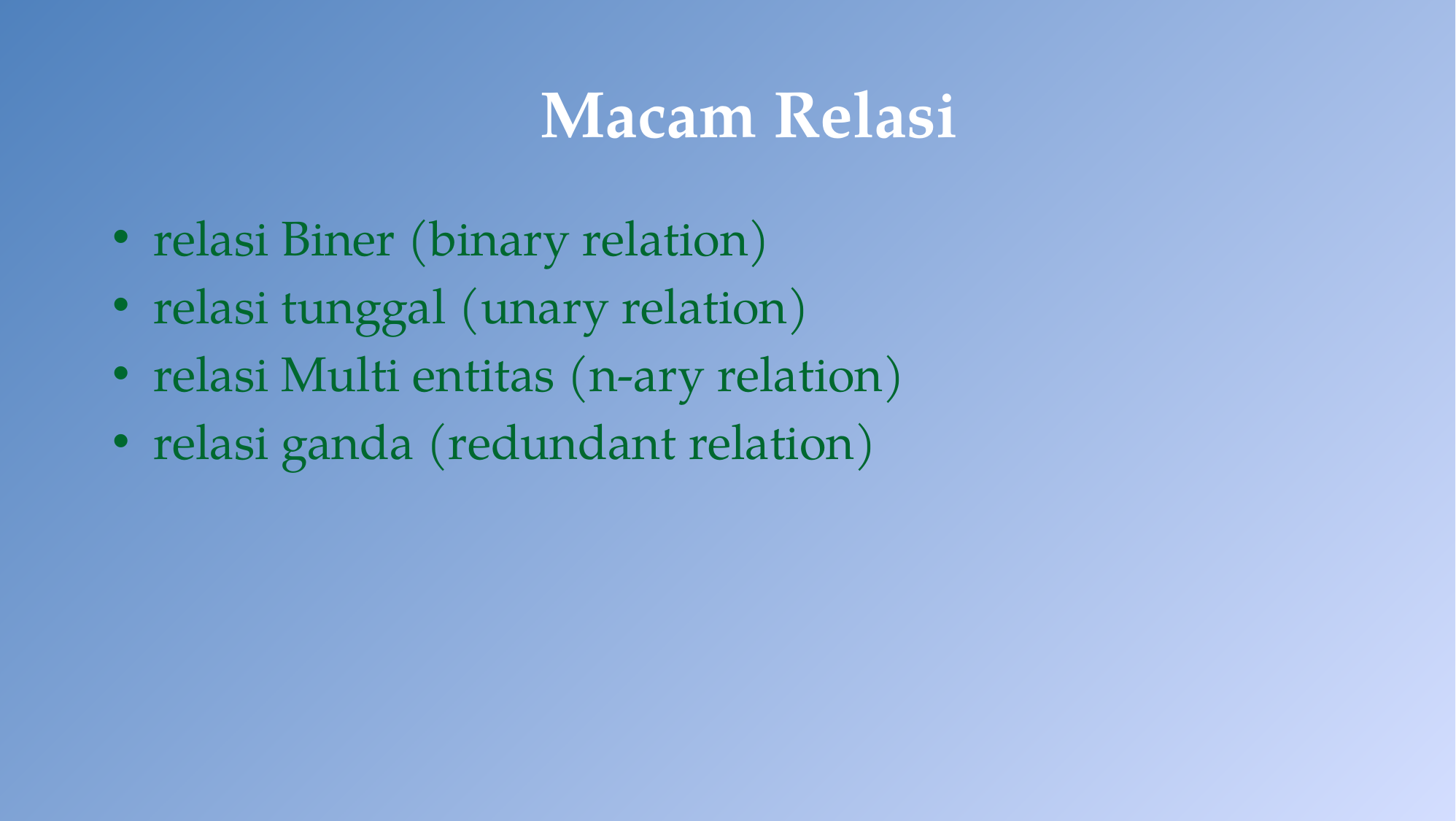

# Macam Relasi
relasi Biner (binary relation)
relasi tunggal (unary relation)
relasi Multi entitas (n-ary relation)
relasi ganda (redundant relation)